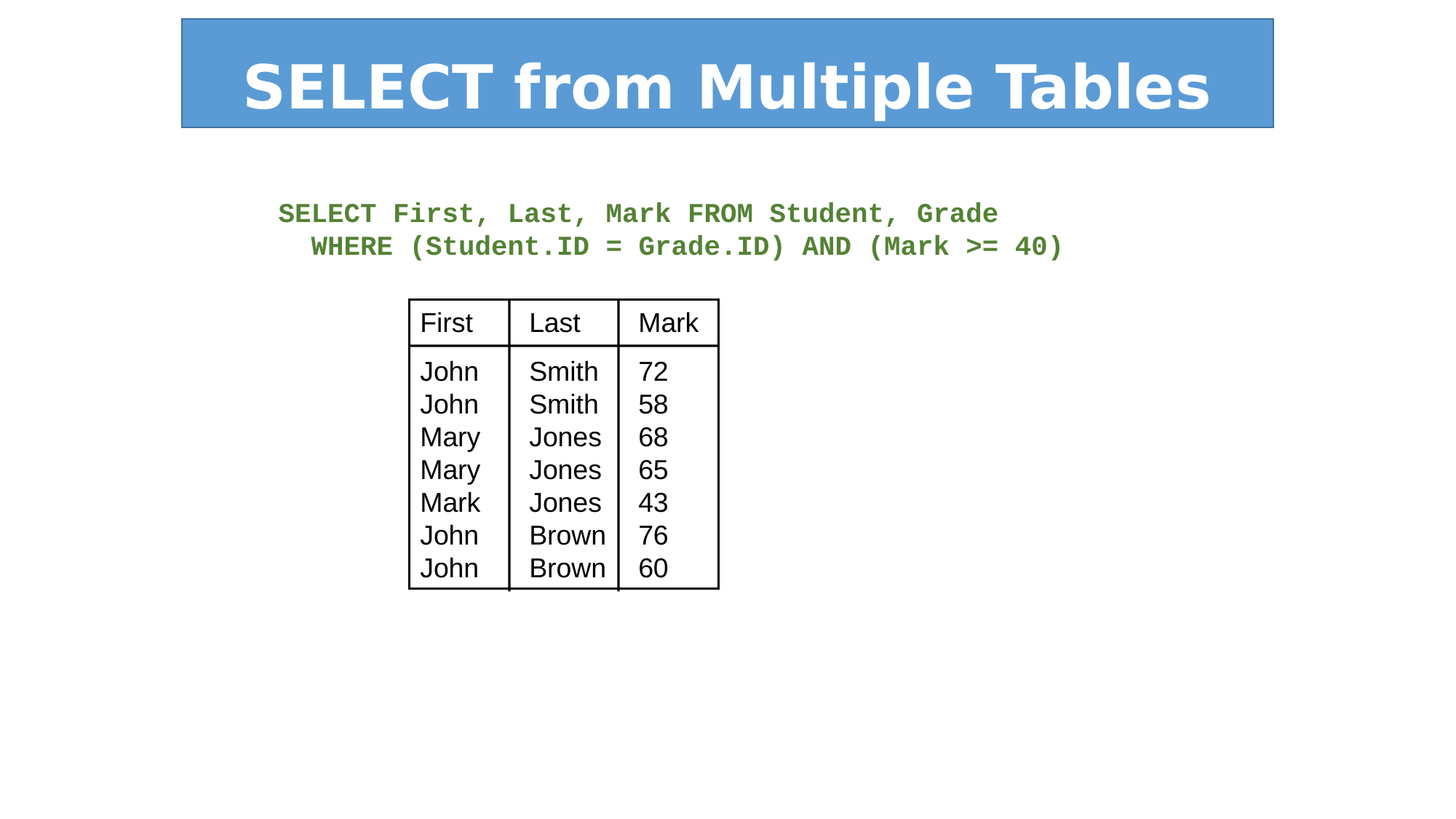

# SELECT from Multiple Tables
SELECT First, Last, Mark FROM Student, Grade
  WHERE (Student.ID = Grade.ID) AND (Mark >= 40)
First	Last	Mark

John	Smith	72
John	Smith	58
Mary 	Jones 	68
Mary 	Jones 	65
Mark 	Jones 	43
John	Brown	76
John	Brown	60